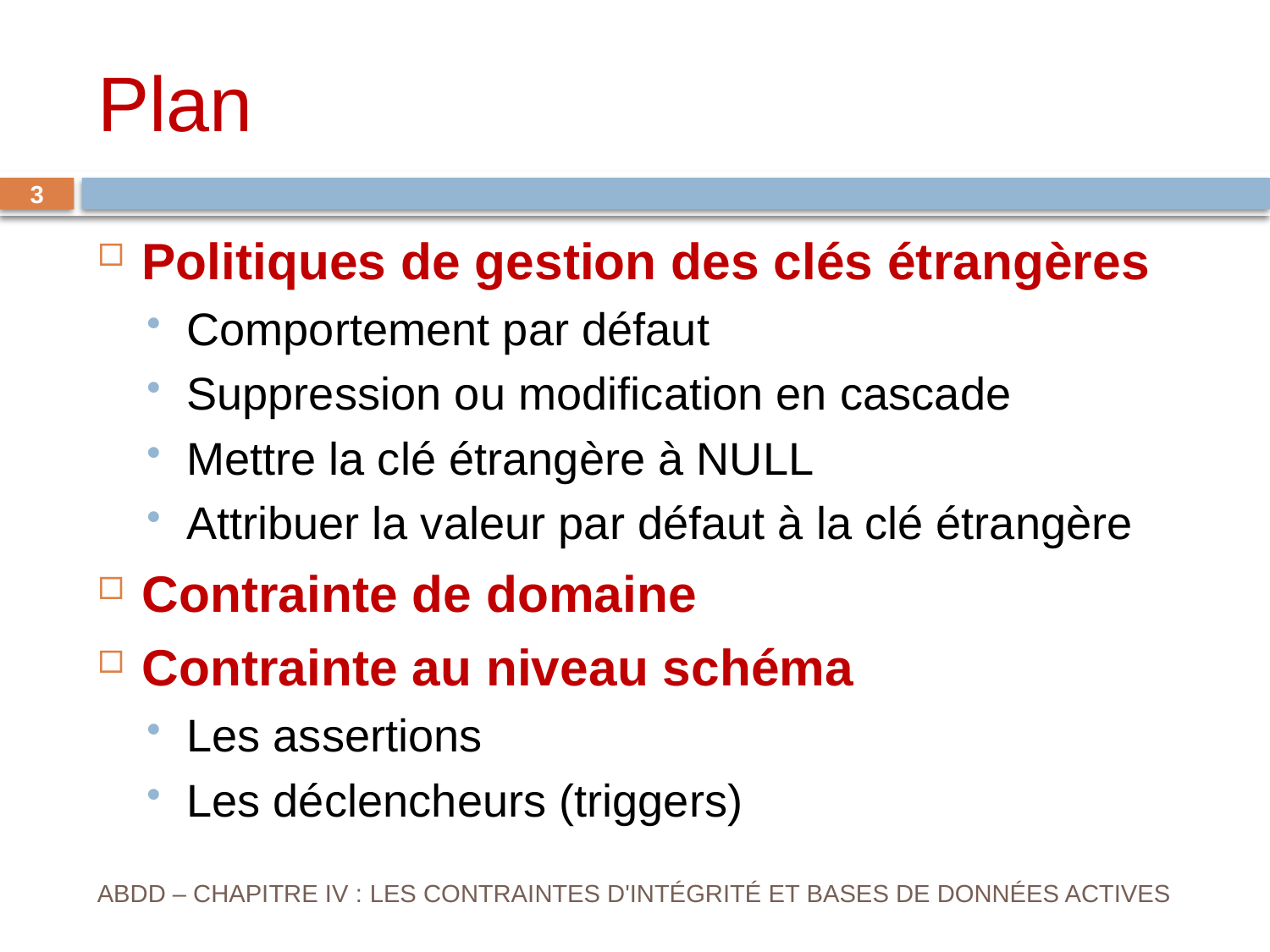

# Plan
3
Politiques de gestion des clés étrangères
Comportement par défaut
Suppression ou modification en cascade
Mettre la clé étrangère à NULL
Attribuer la valeur par défaut à la clé étrangère
Contrainte de domaine
Contrainte au niveau schéma
Les assertions
Les déclencheurs (triggers)

ABDD – CHAPITRE IV : LES CONTRAINTES D'INTÉGRITÉ ET BASES DE DONNÉES ACTIVES